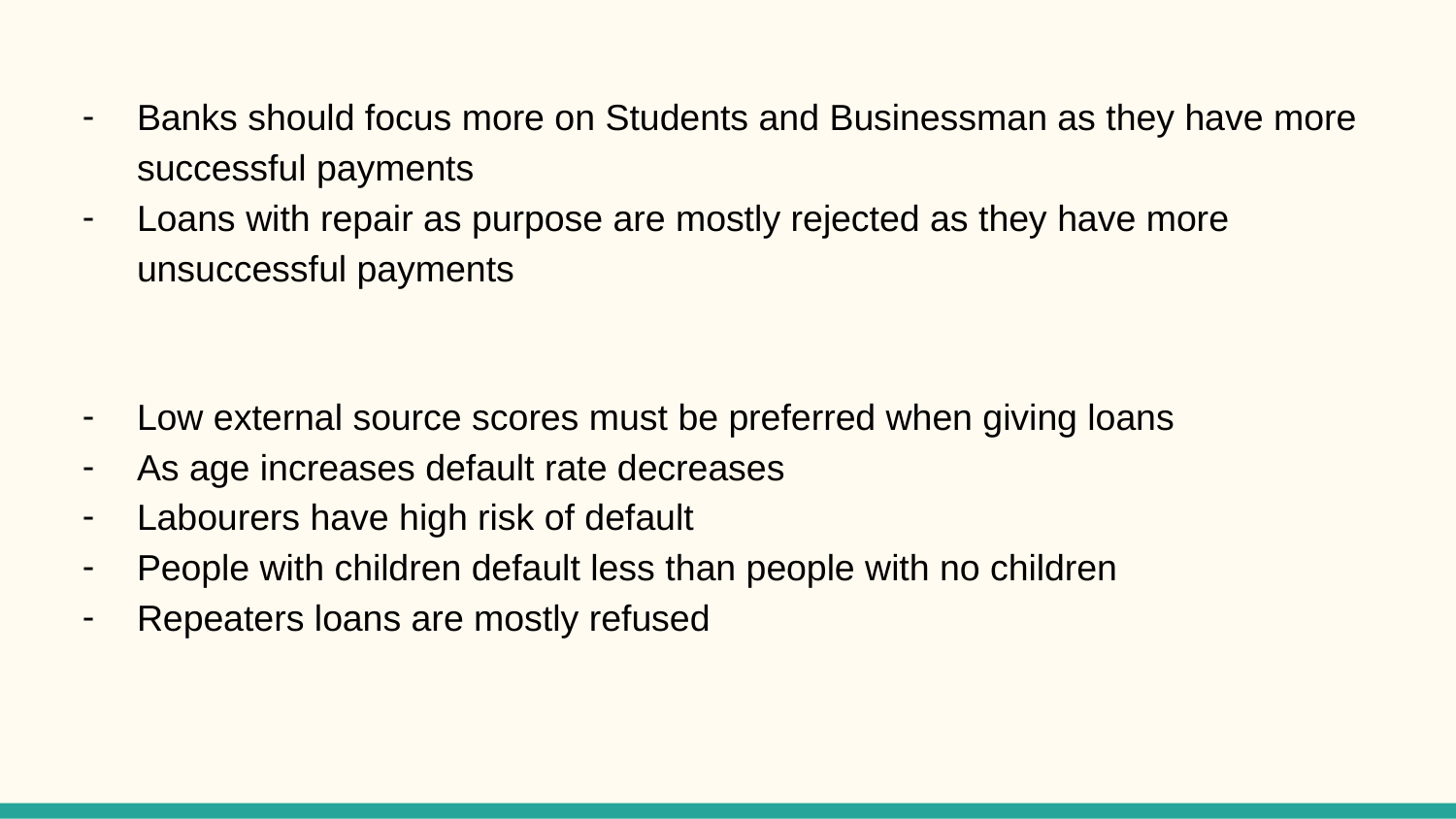

Banks should focus more on Students and Businessman as they have more successful payments
Loans with repair as purpose are mostly rejected as they have more unsuccessful payments

Low external source scores must be preferred when giving loans
As age increases default rate decreases
Labourers have high risk of default
People with children default less than people with no children
Repeaters loans are mostly refused